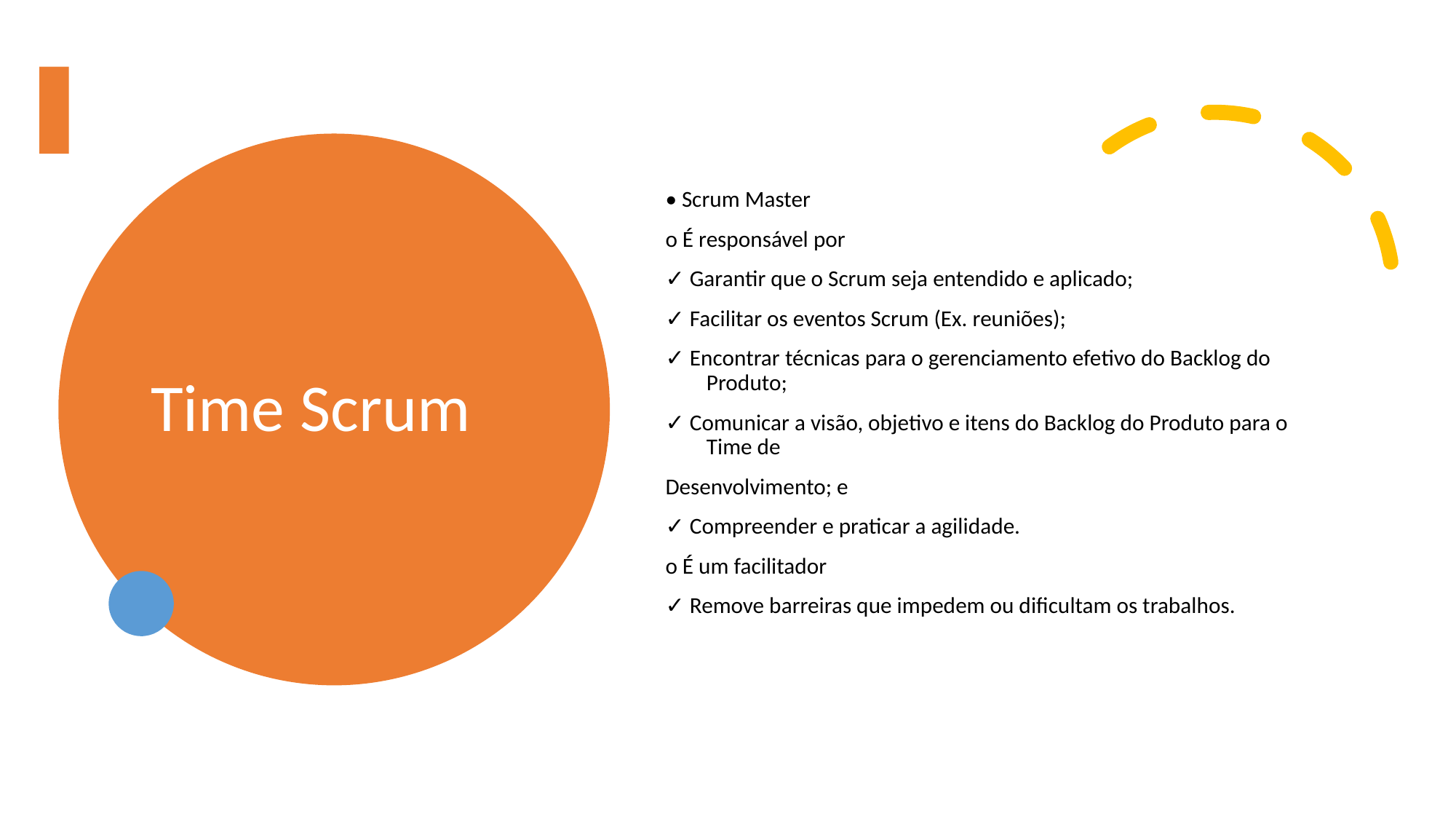

# Time Scrum
• Scrum Master
o É responsável por
✓ Garantir que o Scrum seja entendido e aplicado;
✓ Facilitar os eventos Scrum (Ex. reuniões);
✓ Encontrar técnicas para o gerenciamento efetivo do Backlog do Produto;
✓ Comunicar a visão, objetivo e itens do Backlog do Produto para o Time de
Desenvolvimento; e
✓ Compreender e praticar a agilidade.
o É um facilitador
✓ Remove barreiras que impedem ou dificultam os trabalhos.